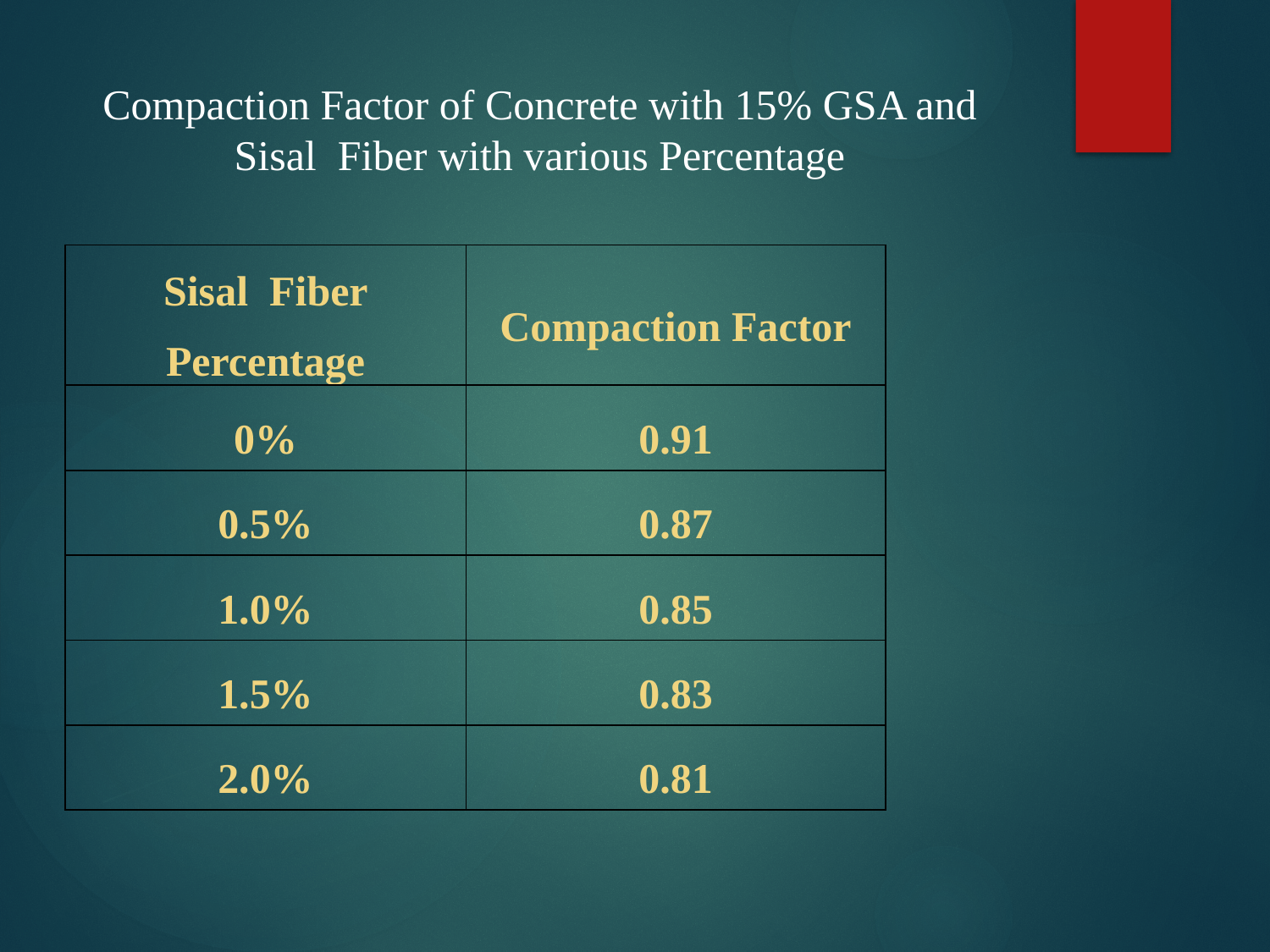

Compaction Factor of Concrete with 15% GSA and  Sisal  Fiber with various Percentage

| Sisal Fiber Percentage | Compaction Factor |
| --- | --- |
| 0% | 0.91 |
| 0.5% | 0.87 |
| 1.0% | 0.85 |
| 1.5% | 0.83 |
| 2.0% | 0.81 |